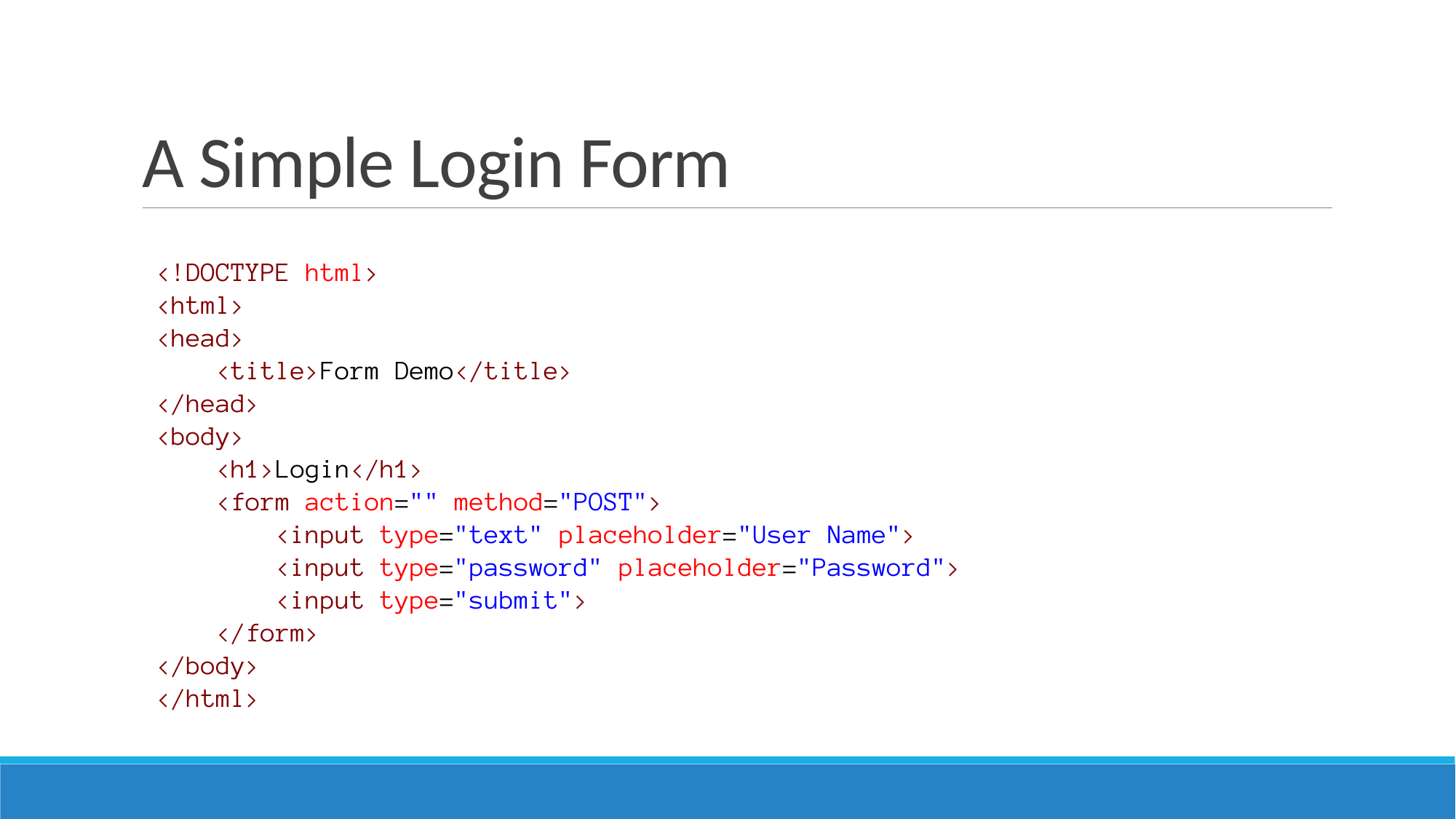

# A Simple Login Form
 <!DOCTYPE html>
 <html>
 <head>
     <title>Form Demo</title>
 </head>
 <body>
     <h1>Login</h1>
     <form action="" method="POST">
         <input type="text" placeholder="User Name">
         <input type="password" placeholder="Password">
         <input type="submit">
     </form>
 </body>
 </html>